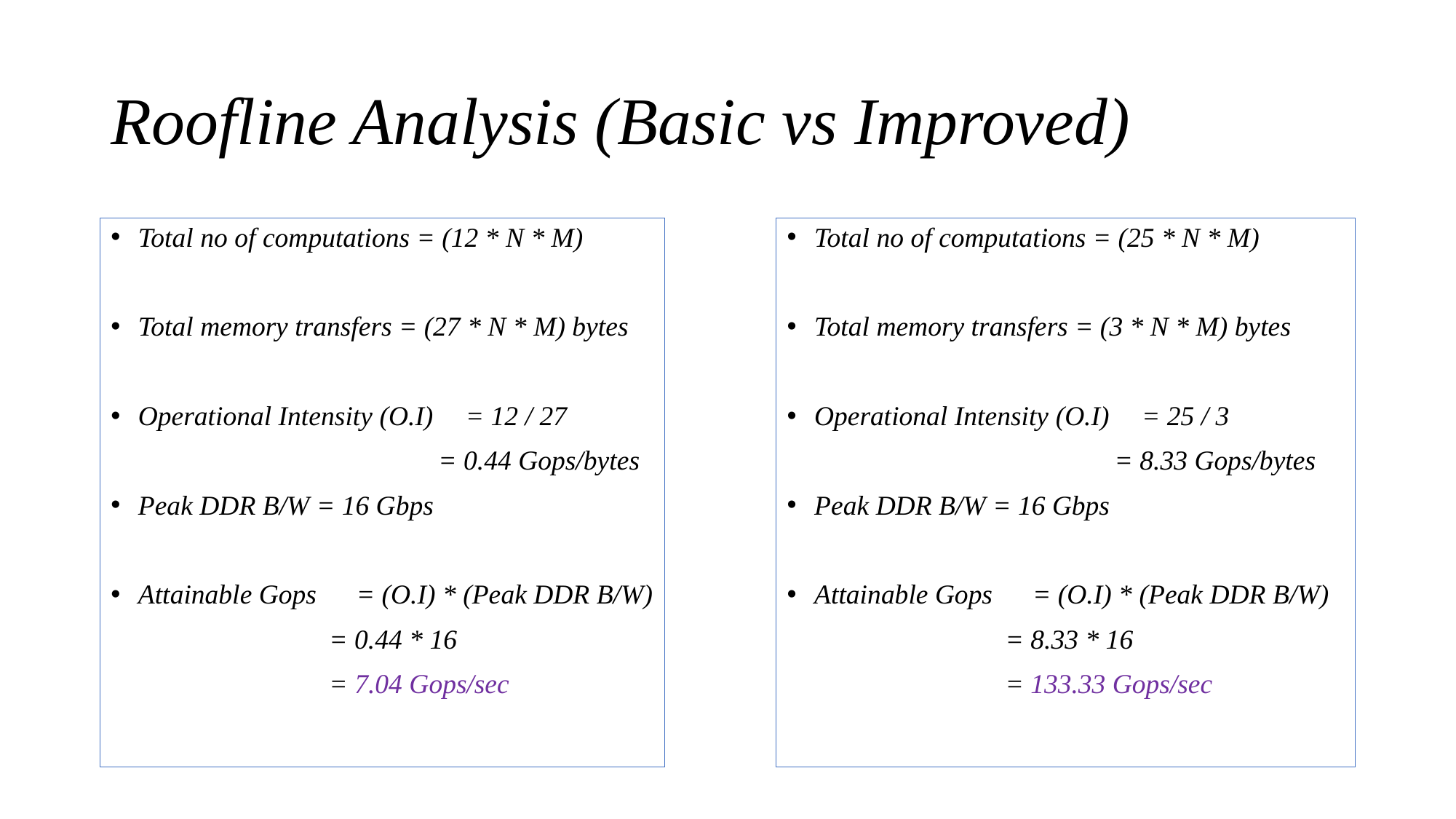

# Roofline Analysis (Basic vs Improved)
Total no of computations = (25 * N * M)

Total memory transfers = (3 * N * M) bytes

Operational Intensity (O.I)	= 25 / 3
			= 8.33 Gops/bytes
Peak DDR B/W = 16 Gbps

Attainable Gops	= (O.I) * (Peak DDR B/W)
		= 8.33 * 16
		= 133.33 Gops/sec

Total no of computations = (12 * N * M)

Total memory transfers = (27 * N * M) bytes

Operational Intensity (O.I)	= 12 / 27
			= 0.44 Gops/bytes
Peak DDR B/W = 16 Gbps

Attainable Gops	= (O.I) * (Peak DDR B/W)
		= 0.44 * 16
		= 7.04 Gops/sec